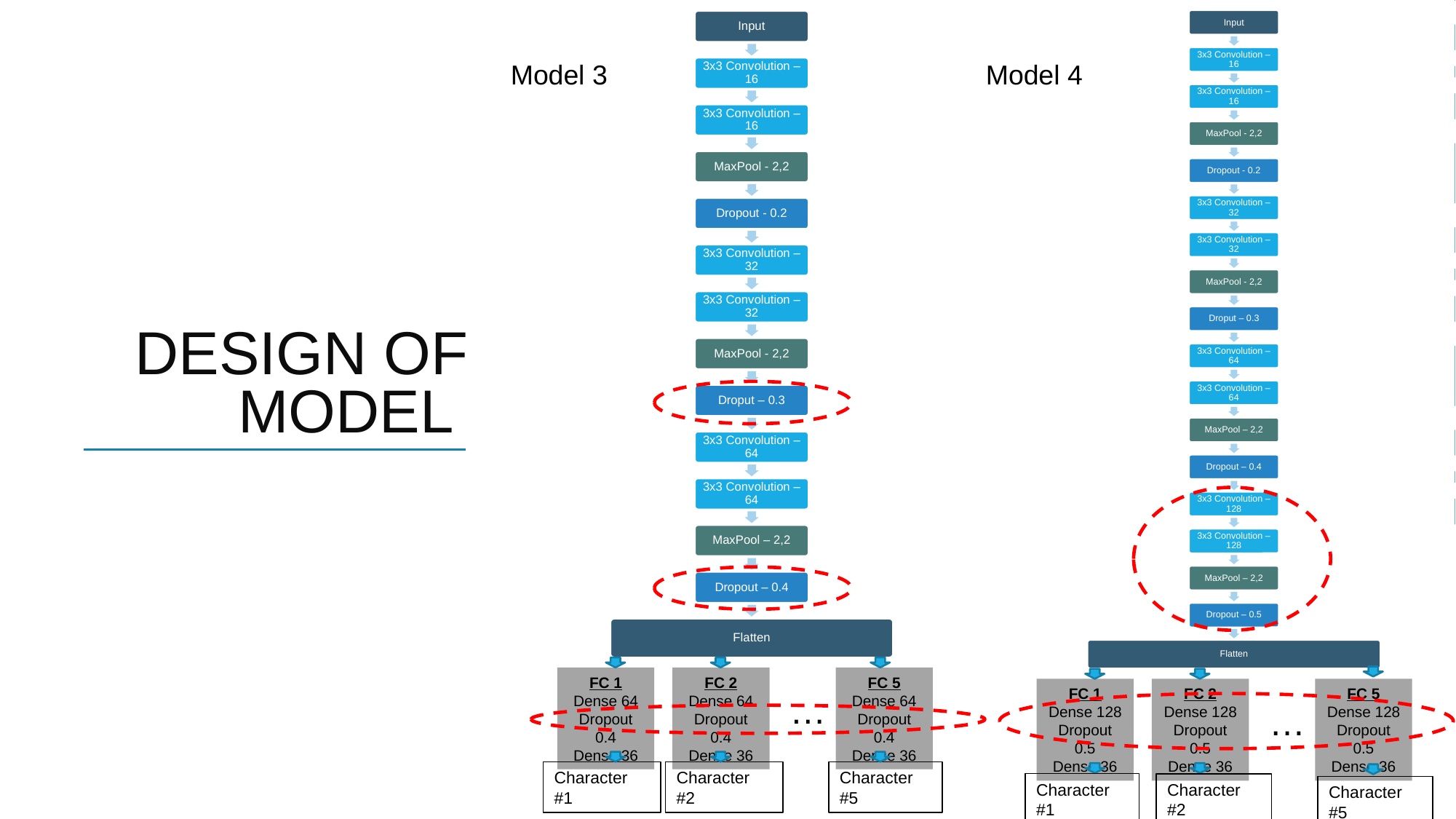

Input

3x3 Convolution – 16

3x3 Convolution – 16

MaxPool - 2,2

Dropout - 0.2

3x3 Convolution – 32

3x3 Convolution – 32

MaxPool - 2,2

Droput – 0.3

3x3 Convolution – 64

3x3 Convolution – 64

MaxPool – 2,2

Dropout – 0.4

3x3 Convolution – 128

3x3 Convolution – 128

MaxPool – 2,2

Dropout – 0.5

Flatten

Input

3x3 Convolution – 16

3x3 Convolution – 16

MaxPool - 2,2

Dropout - 0.2

3x3 Convolution – 32

3x3 Convolution – 32

MaxPool - 2,2

Droput – 0.3

3x3 Convolution – 64

3x3 Convolution – 64

MaxPool – 2,2

Dropout – 0.4

Flatten
Model 3
Model 4
DESIGN OF MODEL

FC 1
Dense 64
Dropout 0.4
Dense 36
FC 2
Dense 64
Dropout 0.4
Dense 36
FC 5
Dense 64
Dropout 0.4
Dense 36

FC 1
Dense 128
Dropout 0.5
Dense 36
FC 2
Dense 128
Dropout 0.5
Dense 36
FC 5
Dense 128
Dropout 0.5
Dense 36
…

…

Character #1
Character #2
Character #5

Character #1
Character #2
Character #5